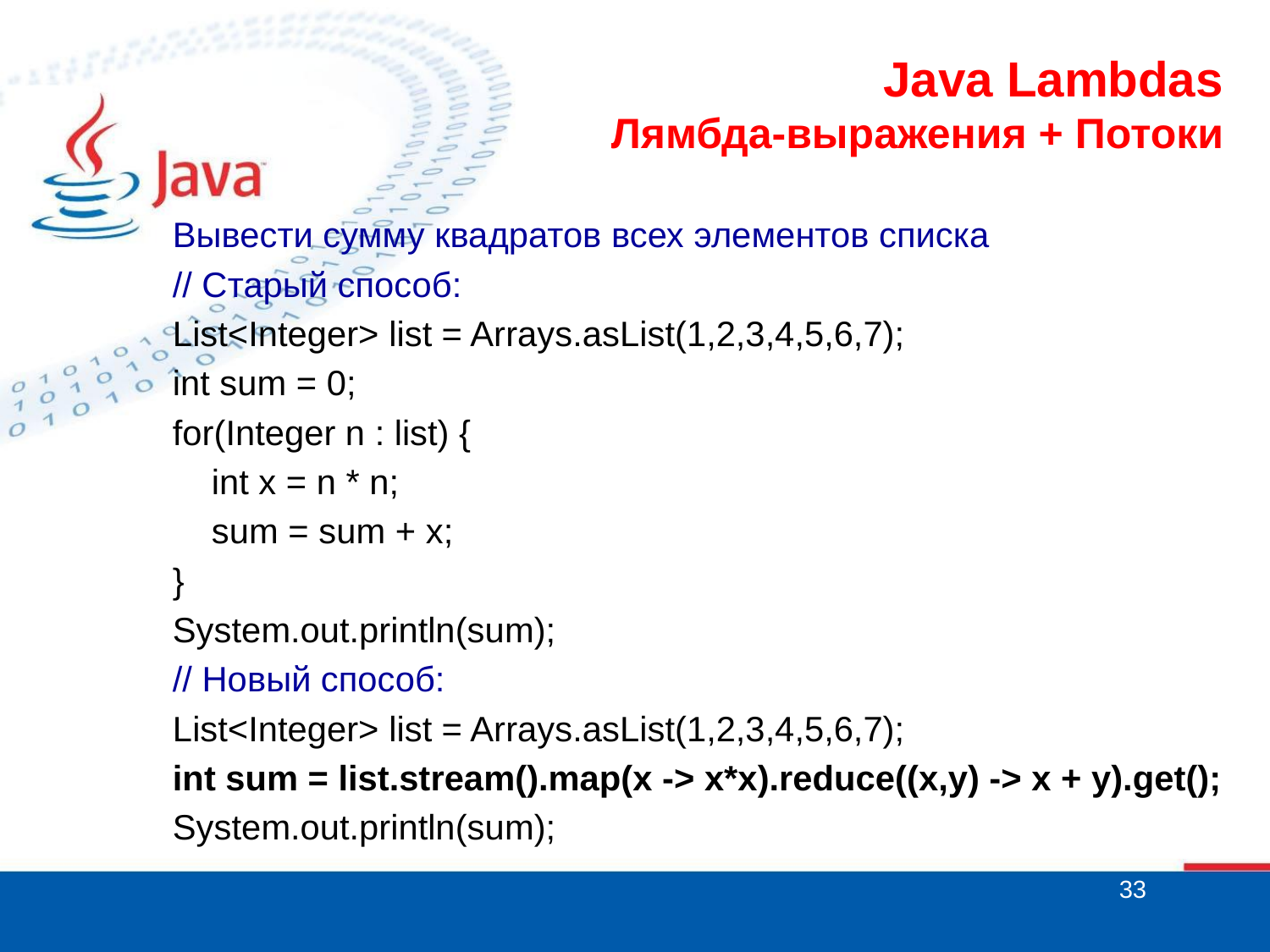

# Java Lambdas Лямбда-выражения + Потоки
Вывести сумму квадратов всех элементов списка
// Старый способ:
List<Integer> list = Arrays.asList(1,2,3,4,5,6,7);
int sum = 0;
for(Integer n : list) {
    int x = n * n;
    sum = sum + x;
}
System.out.println(sum);
// Новый способ:
List<Integer> list = Arrays.asList(1,2,3,4,5,6,7);
int sum = list.stream().map(x -> x*x).reduce((x,y) -> x + y).get();
System.out.println(sum);
33